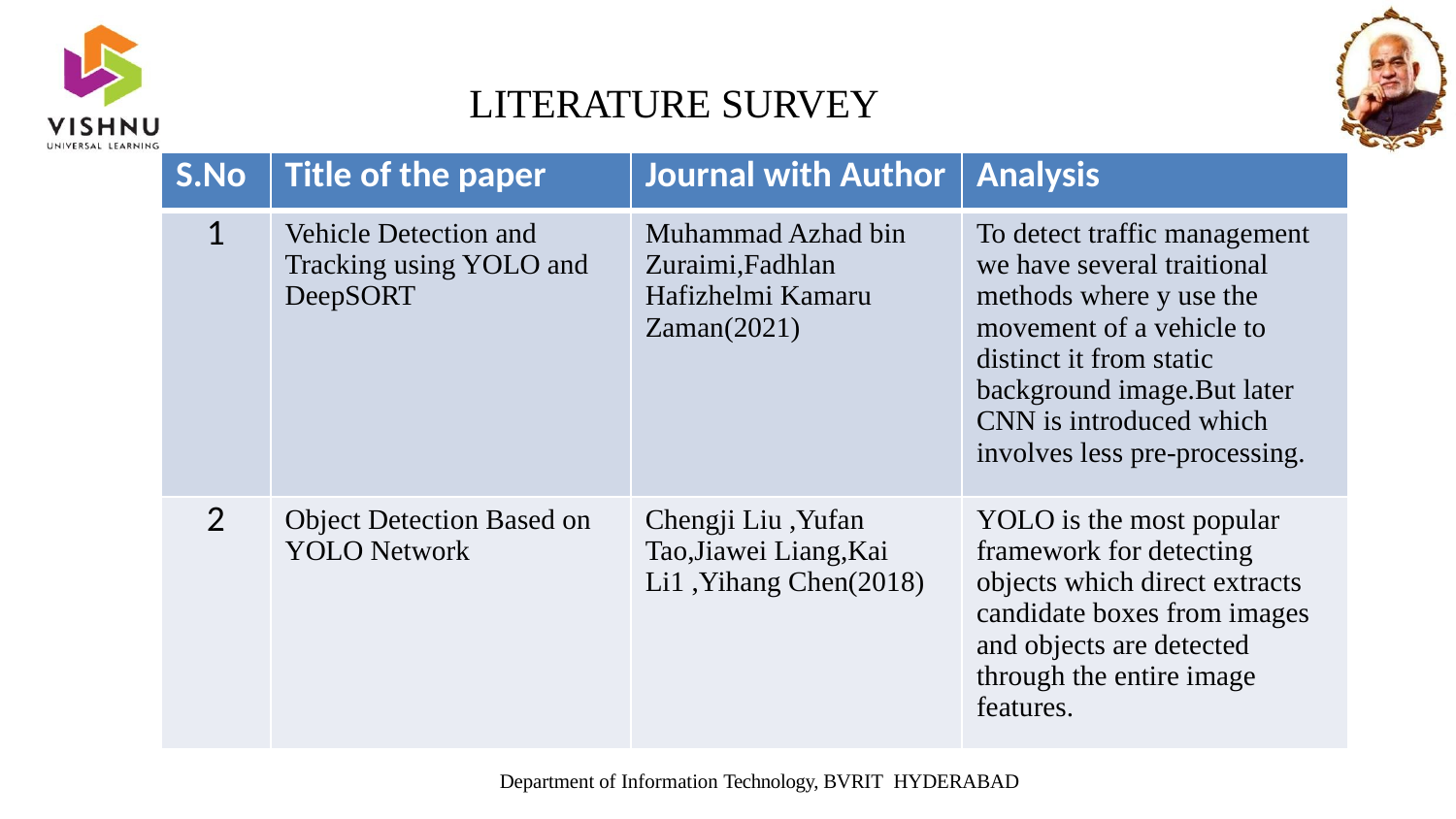

LITERATURE SURVEY

| S.No | Title of the paper | Journal with Author | Analysis |
| --- | --- | --- | --- |
| 1 | Vehicle Detection and Tracking using YOLO and DeepSORT | Muhammad Azhad bin Zuraimi,Fadhlan Hafizhelmi Kamaru Zaman(2021) | To detect traffic management we have several traitional methods where y use the movement of a vehicle to distinct it from static background image.But later CNN is introduced which involves less pre-processing. |
| 2 | Object Detection Based on YOLO Network | Chengji Liu ,Yufan Tao,Jiawei Liang,Kai Li1 ,Yihang Chen(2018) | YOLO is the most popular framework for detecting objects which direct extracts candidate boxes from images and objects are detected through the entire image features. |
Department of Information Technology, BVRIT  HYDERABAD